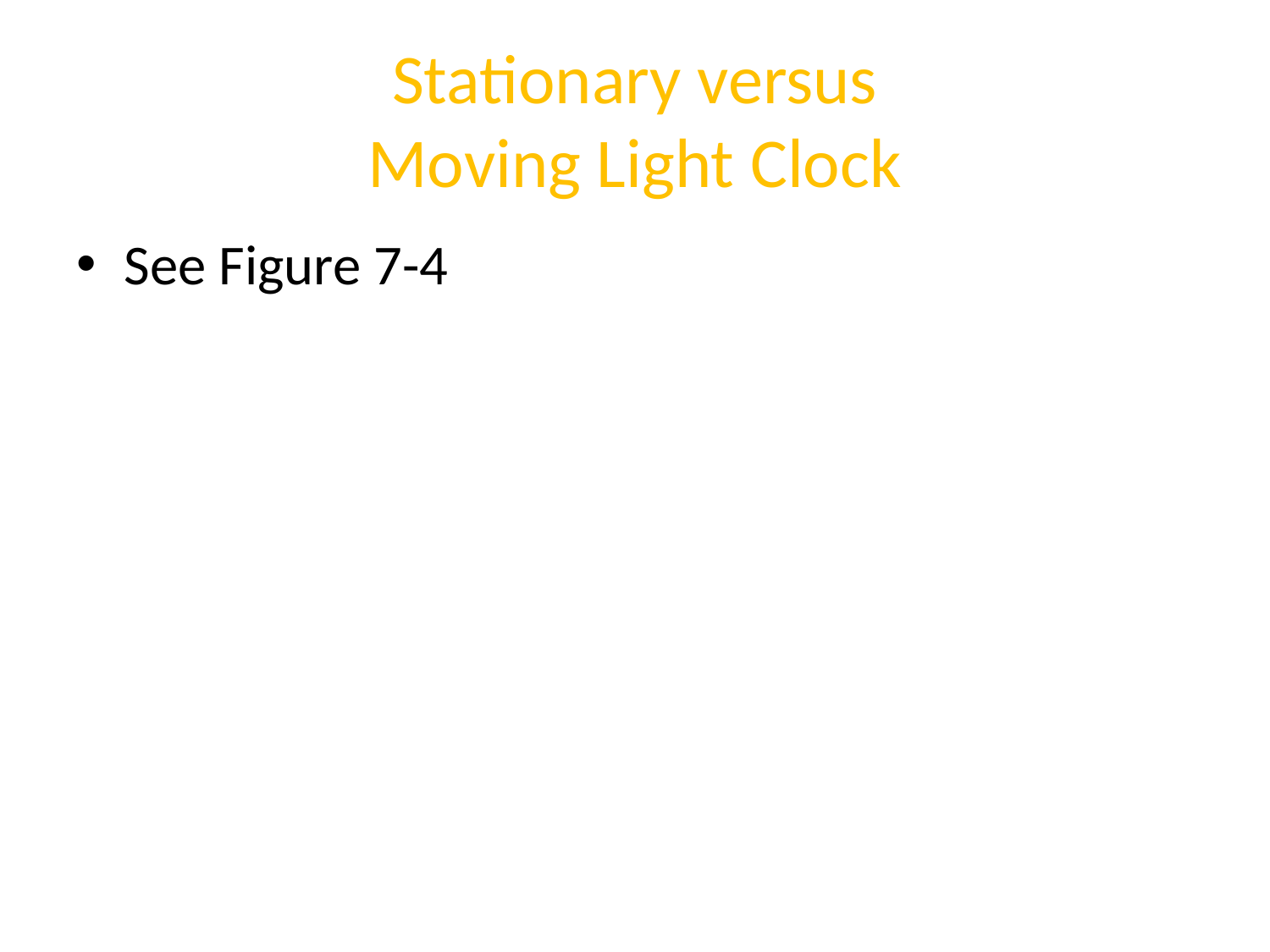

# Stationary versus Moving Light Clock
See Figure 7-4